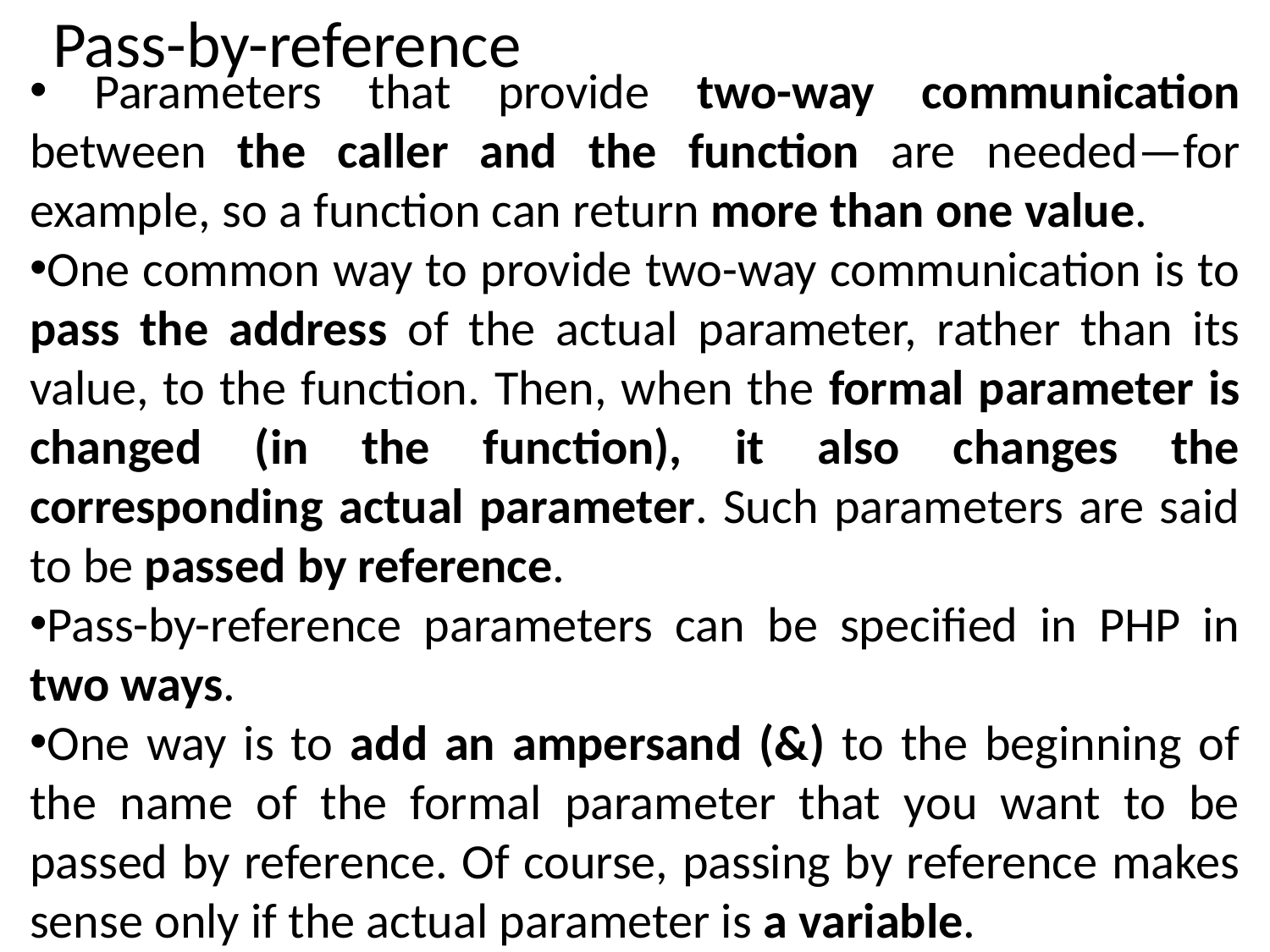

# Pass-by-reference
 Parameters that provide two-way communication between the caller and the function are needed—for example, so a function can return more than one value.
One common way to provide two-way communication is to pass the address of the actual parameter, rather than its value, to the function. Then, when the formal parameter is changed (in the function), it also changes the corresponding actual parameter. Such parameters are said to be passed by reference.
Pass-by-reference parameters can be specified in PHP in two ways.
One way is to add an ampersand (&) to the beginning of the name of the formal parameter that you want to be passed by reference. Of course, passing by reference makes sense only if the actual parameter is a variable.